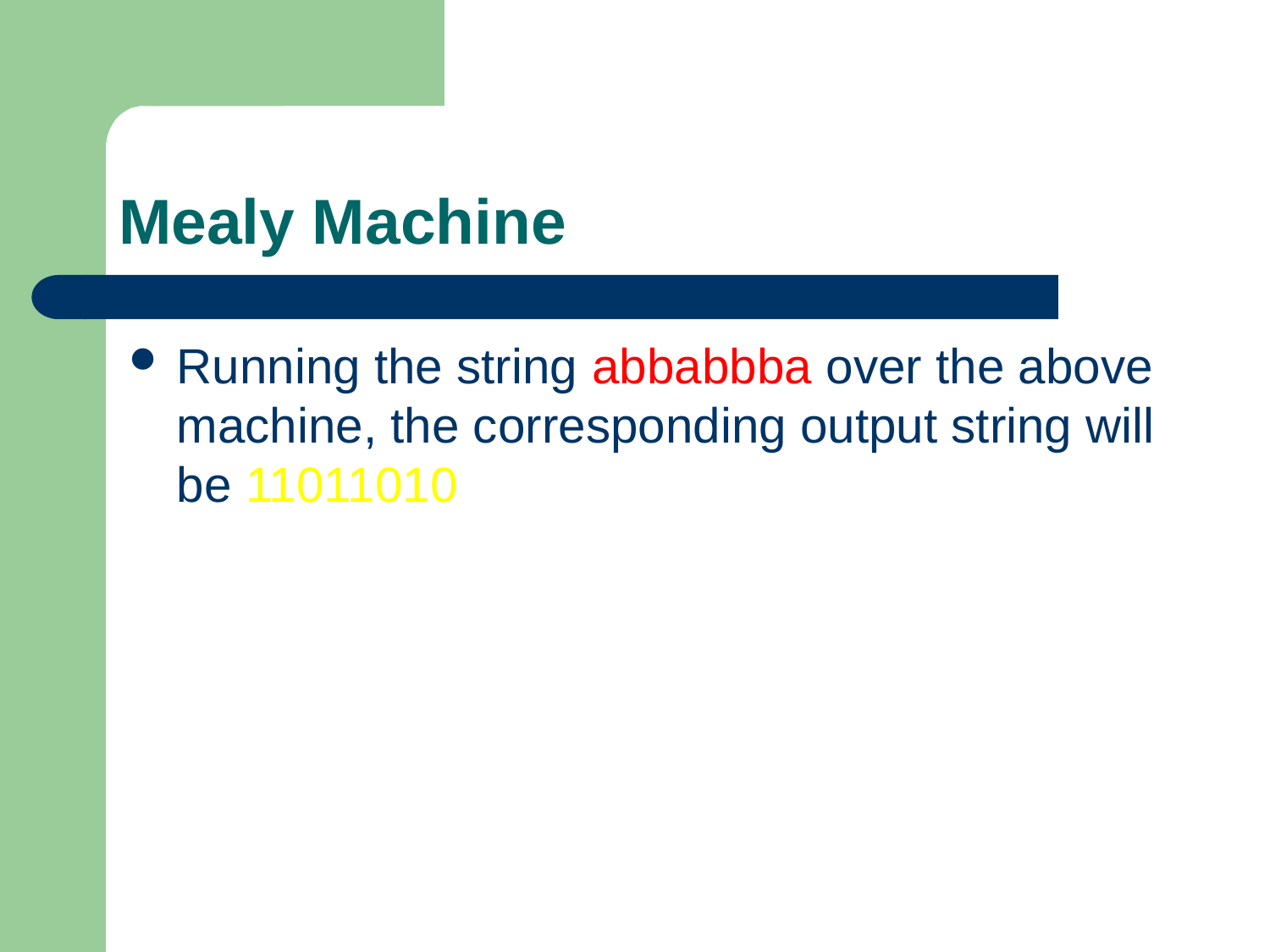

# Mealy Machine
Running the string abbabbba over the above machine, the corresponding output string will be 11011010